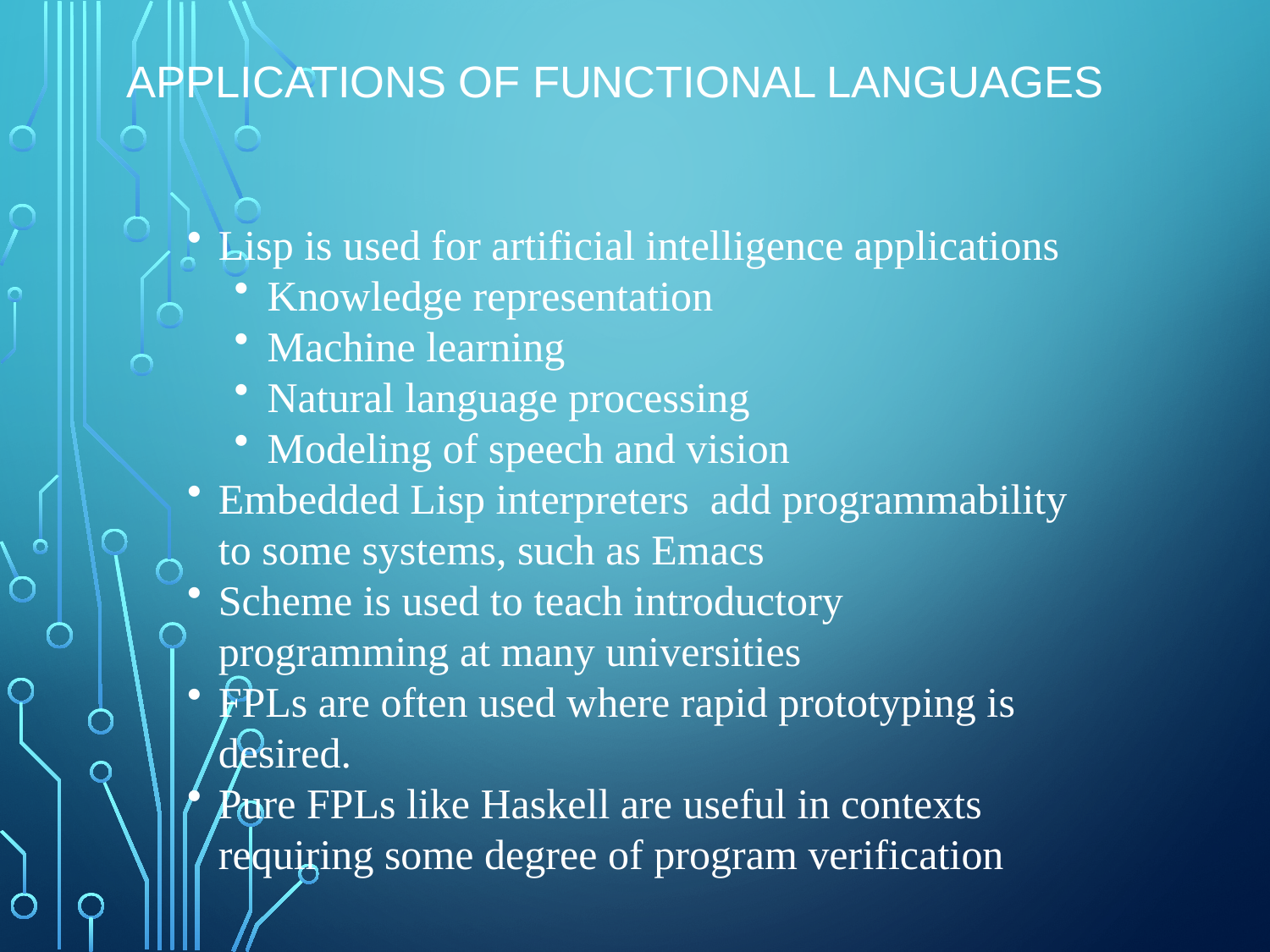

# Applications of Functional Languages
Lisp is used for artificial intelligence applications
Knowledge representation
Machine learning
Natural language processing
Modeling of speech and vision
Embedded Lisp interpreters  add programmability to some systems, such as Emacs
Scheme is used to teach introductory programming at many universities
FPLs are often used where rapid prototyping is desired.
Pure FPLs like Haskell are useful in contexts requiring some degree of program verification